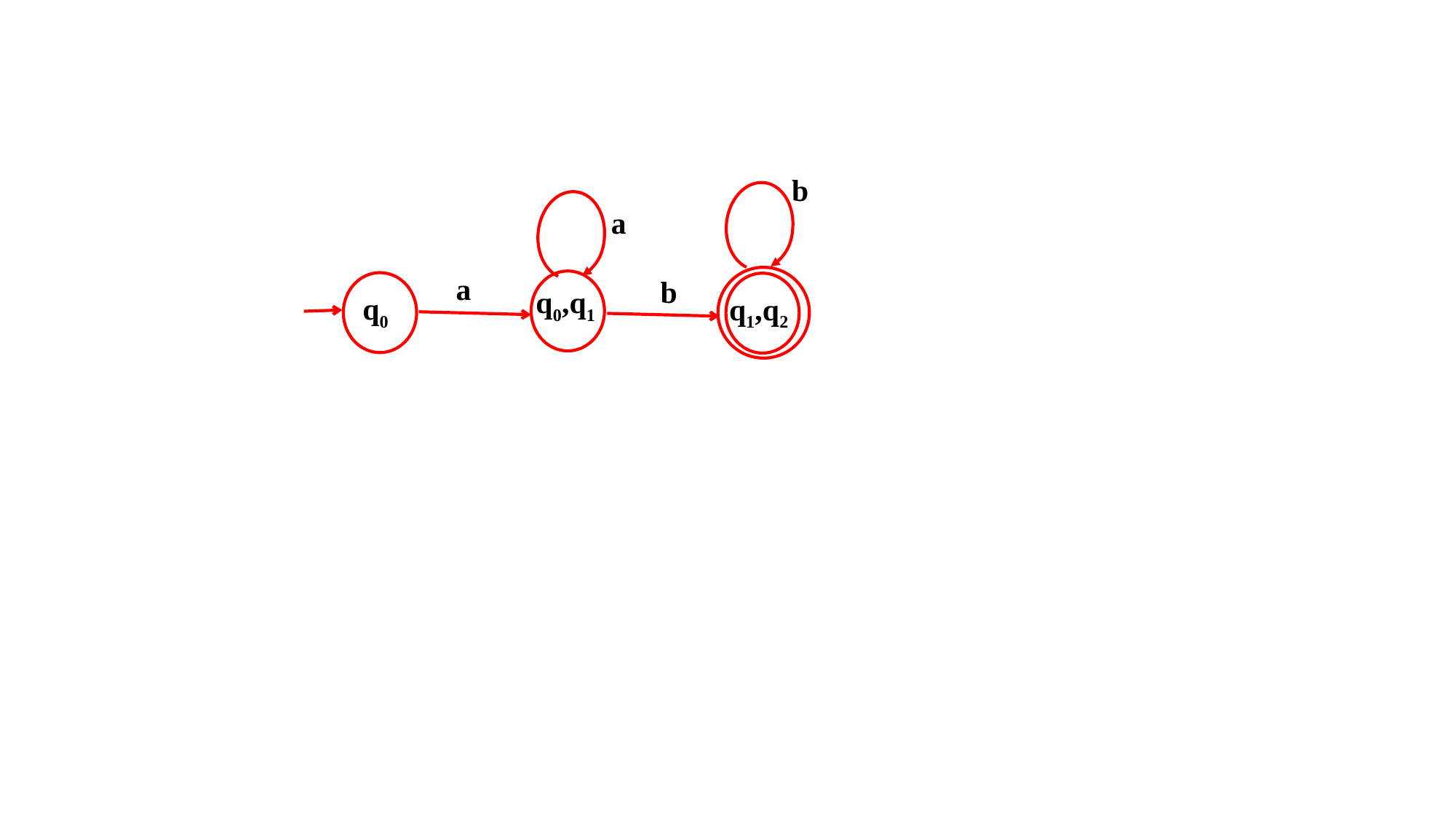

b

a

a
b

q0,q1

q0
q1,q2